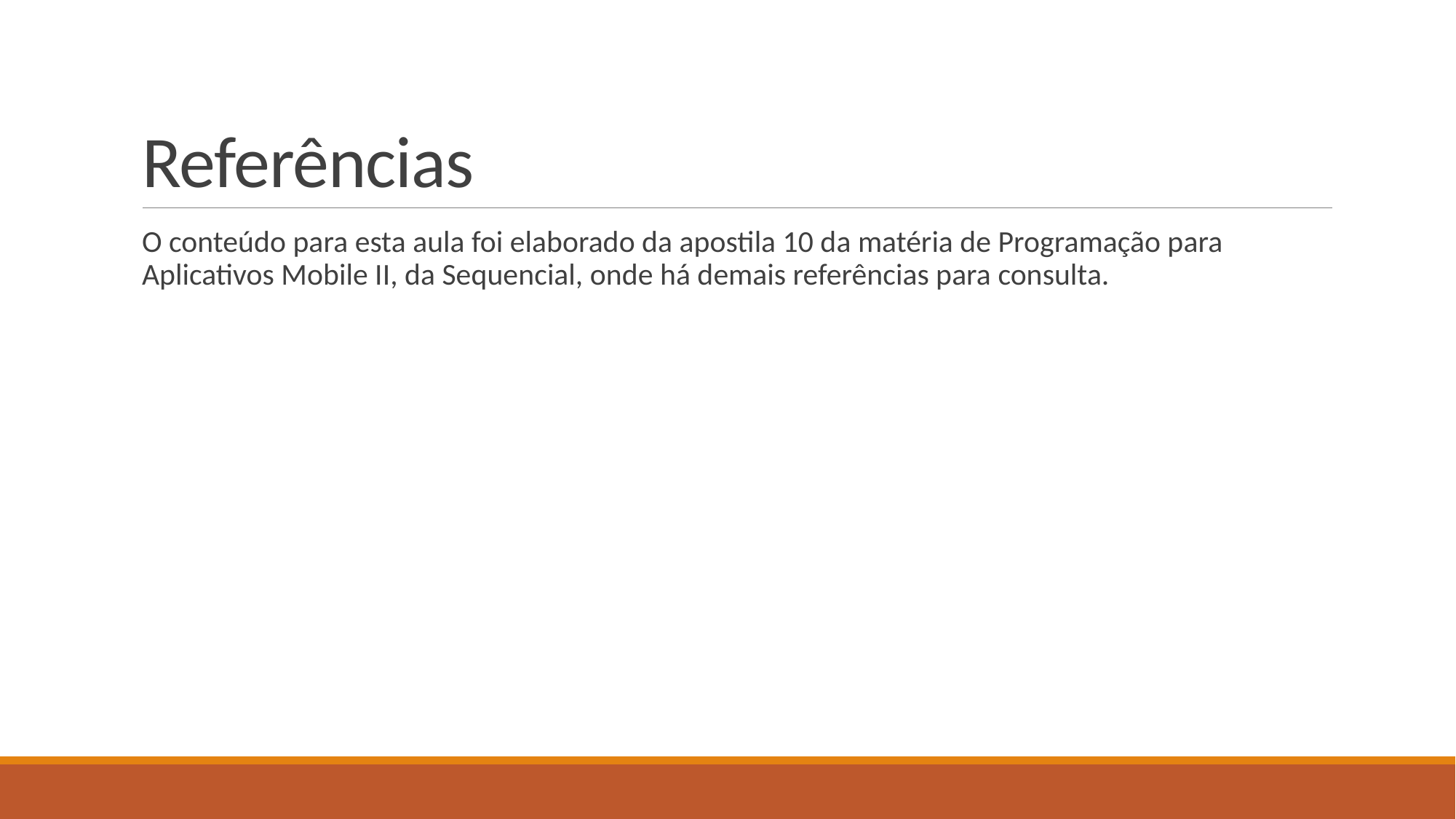

# Referências
O conteúdo para esta aula foi elaborado da apostila 10 da matéria de Programação para Aplicativos Mobile II, da Sequencial, onde há demais referências para consulta.